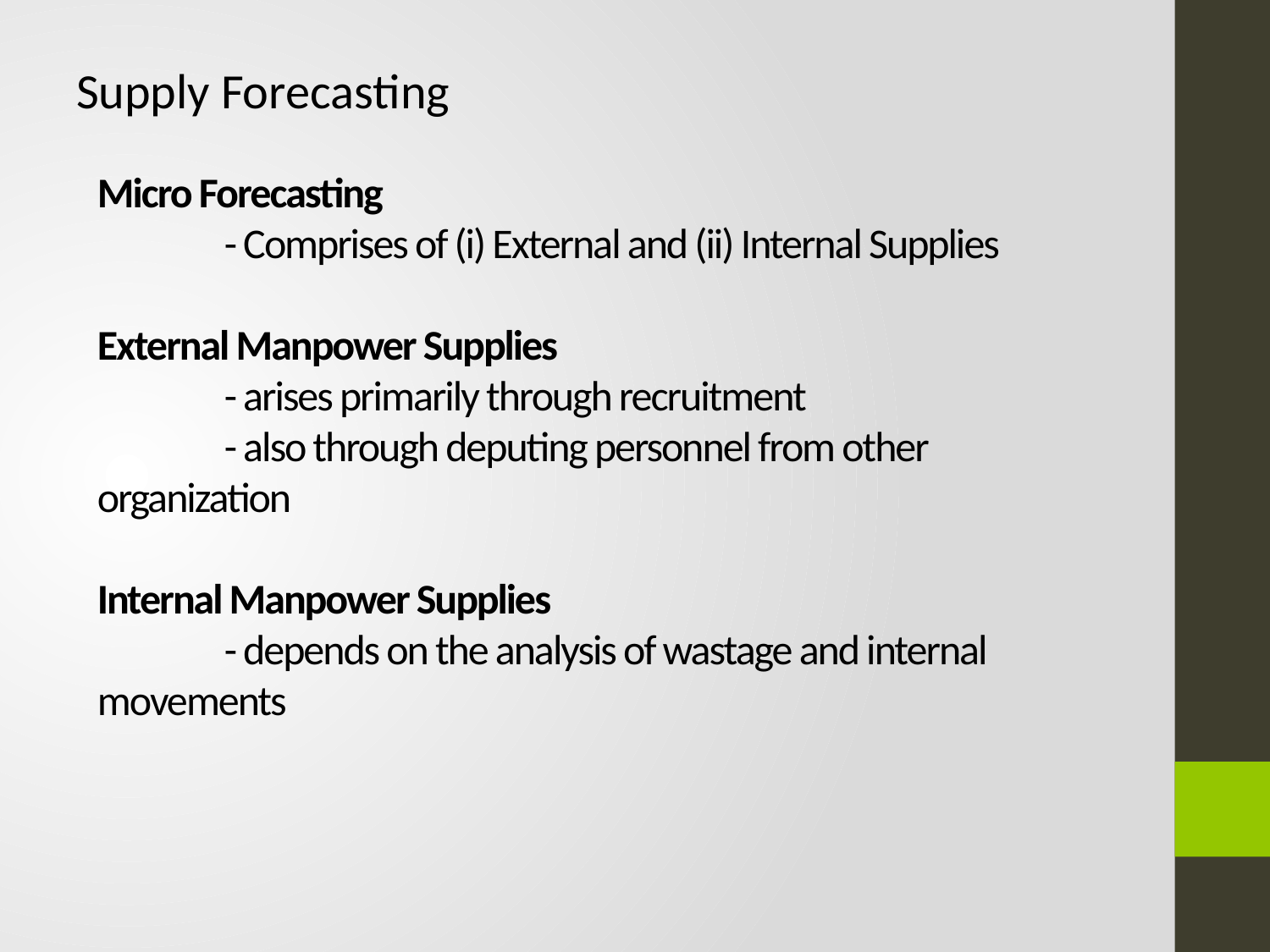

Supply Forecasting
# Micro Forecasting - Comprises of (i) External and (ii) Internal Supplies External Manpower Supplies - arises primarily through recruitment - also through deputing personnel from other organization Internal Manpower Supplies - depends on the analysis of wastage and internal movements